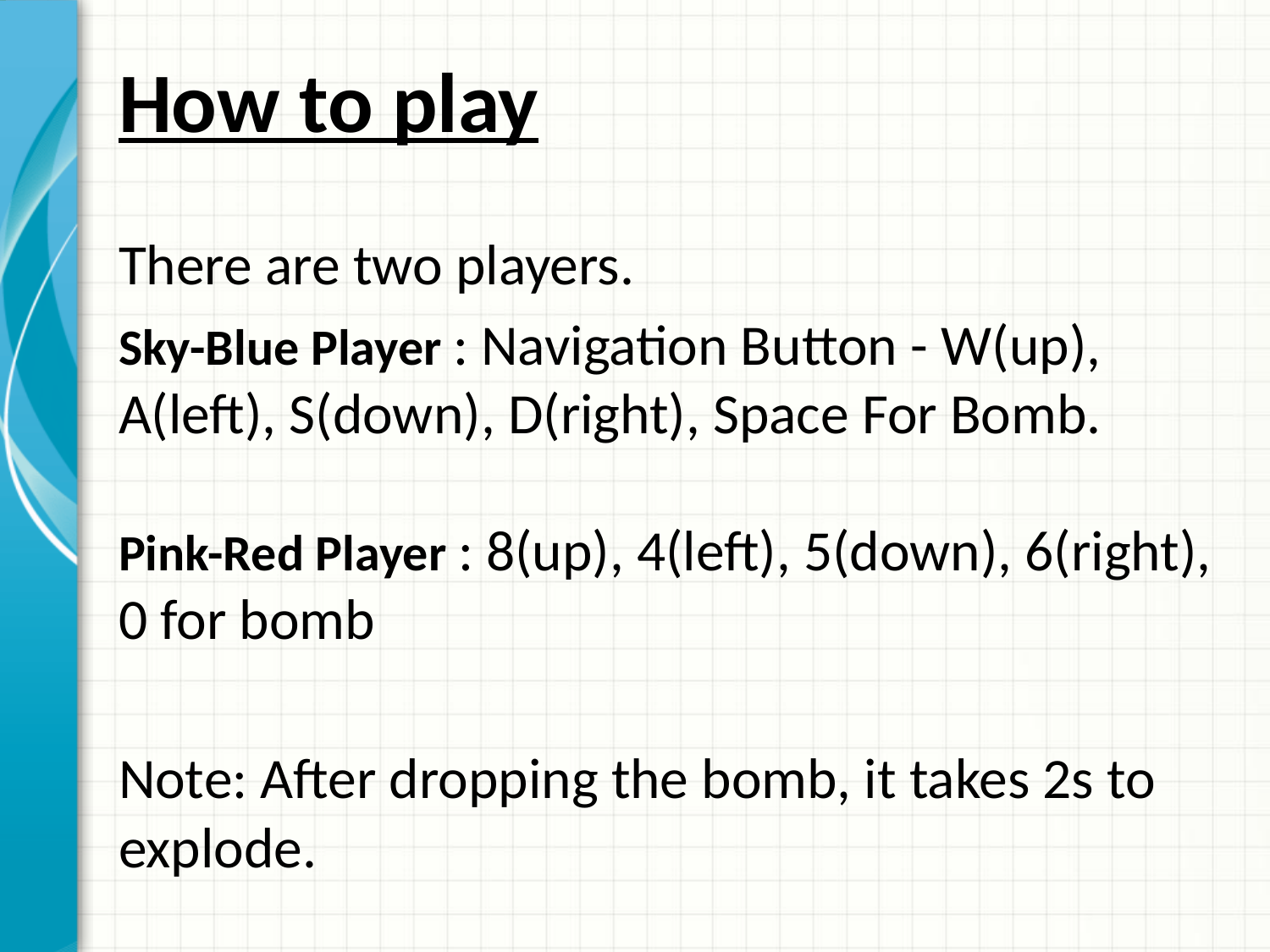

# How to play
There are two players.
Sky-Blue Player : Navigation Button - W(up), A(left), S(down), D(right), Space For Bomb.
Pink-Red Player : 8(up), 4(left), 5(down), 6(right), 0 for bomb

Note: After dropping the bomb, it takes 2s to explode.